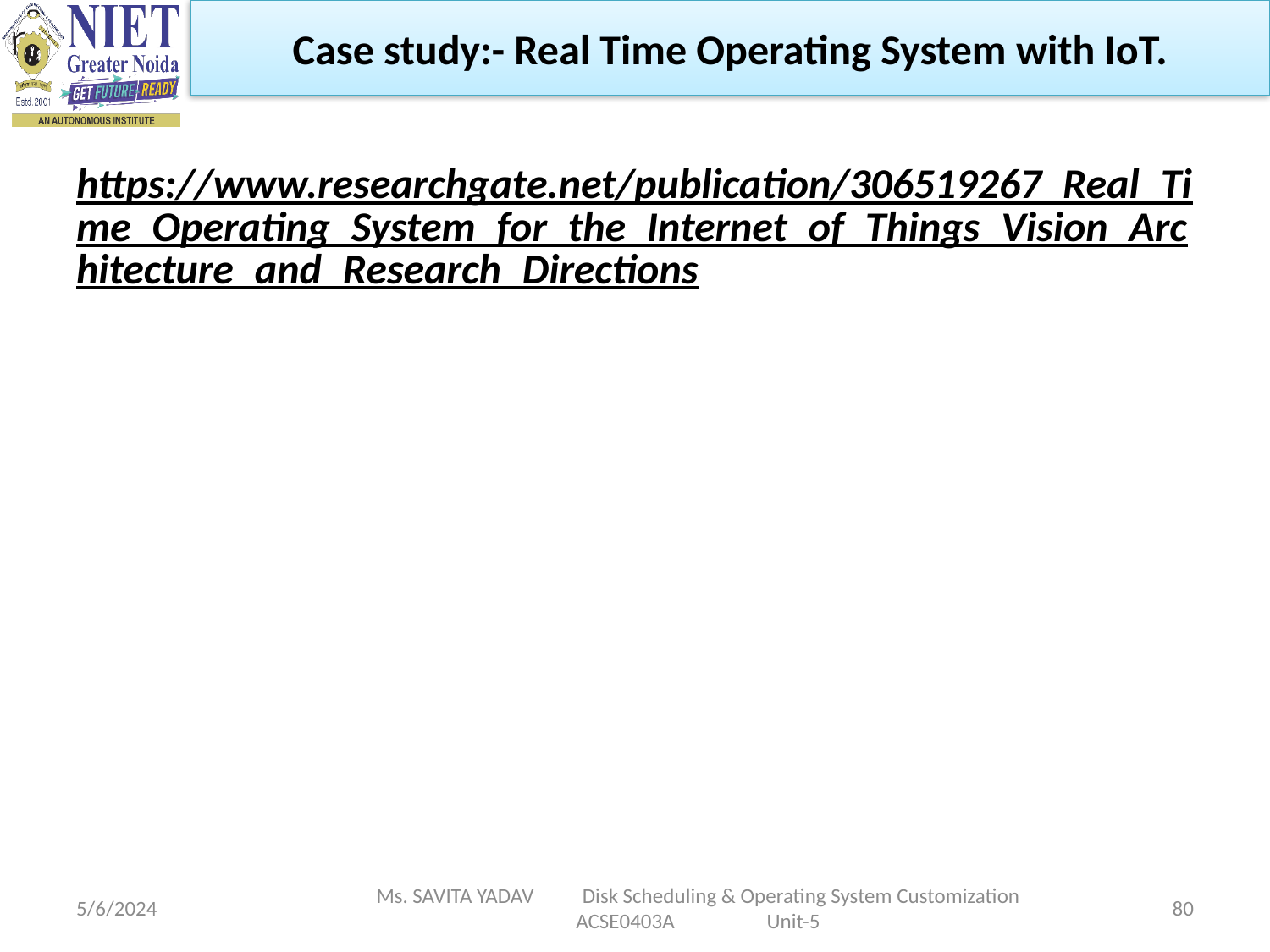

Case study:- Real Time Operating System with IoT.
https://www.researchgate.net/publication/306519267_Real_Time_Operating_System_for_the_Internet_of_Things_Vision_Architecture_and_Research_Directions
5/6/2024
Ms. SAVITA YADAV          Disk Scheduling & Operating System Customization ACSE0403A                   Unit-5
80